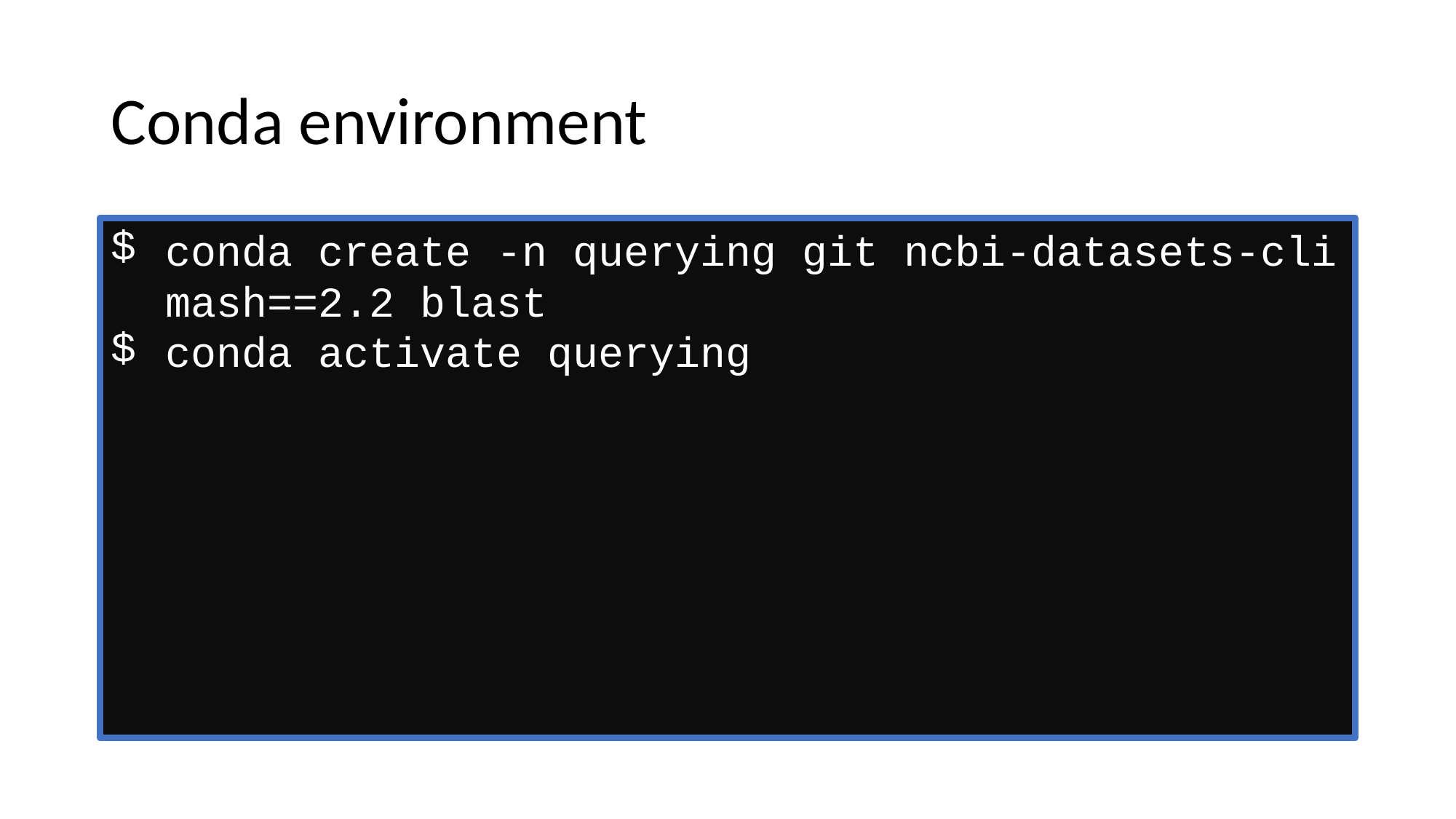

# Conda environment
conda create -n querying git ncbi-datasets-cli mash==2.2 blast
conda activate querying